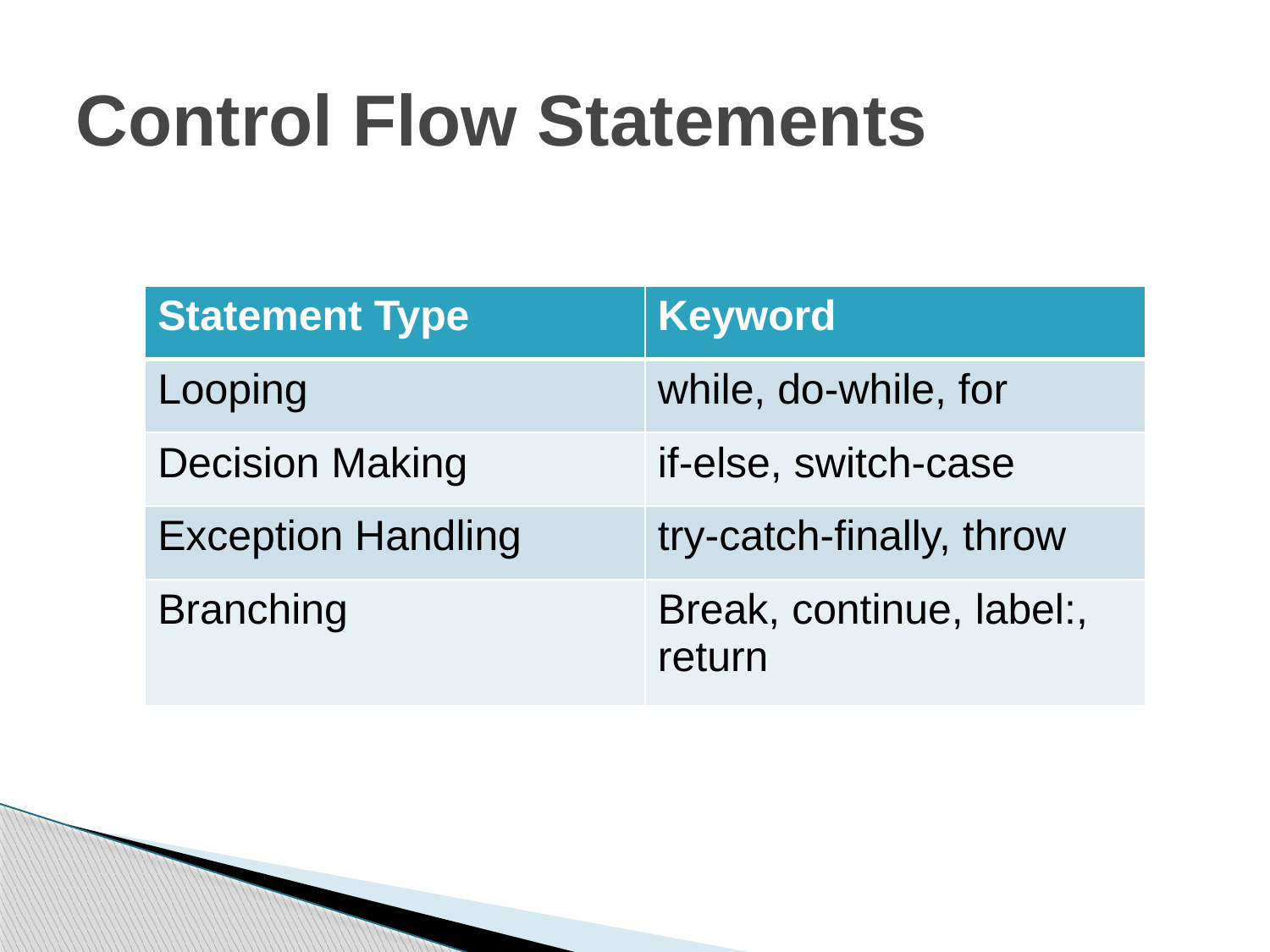

# Control Flow Statements
| Statement Type | Keyword |
| --- | --- |
| Looping | while, do-while, for |
| Decision Making | if-else, switch-case |
| Exception Handling | try-catch-finally, throw |
| Branching | Break, continue, label:, return |